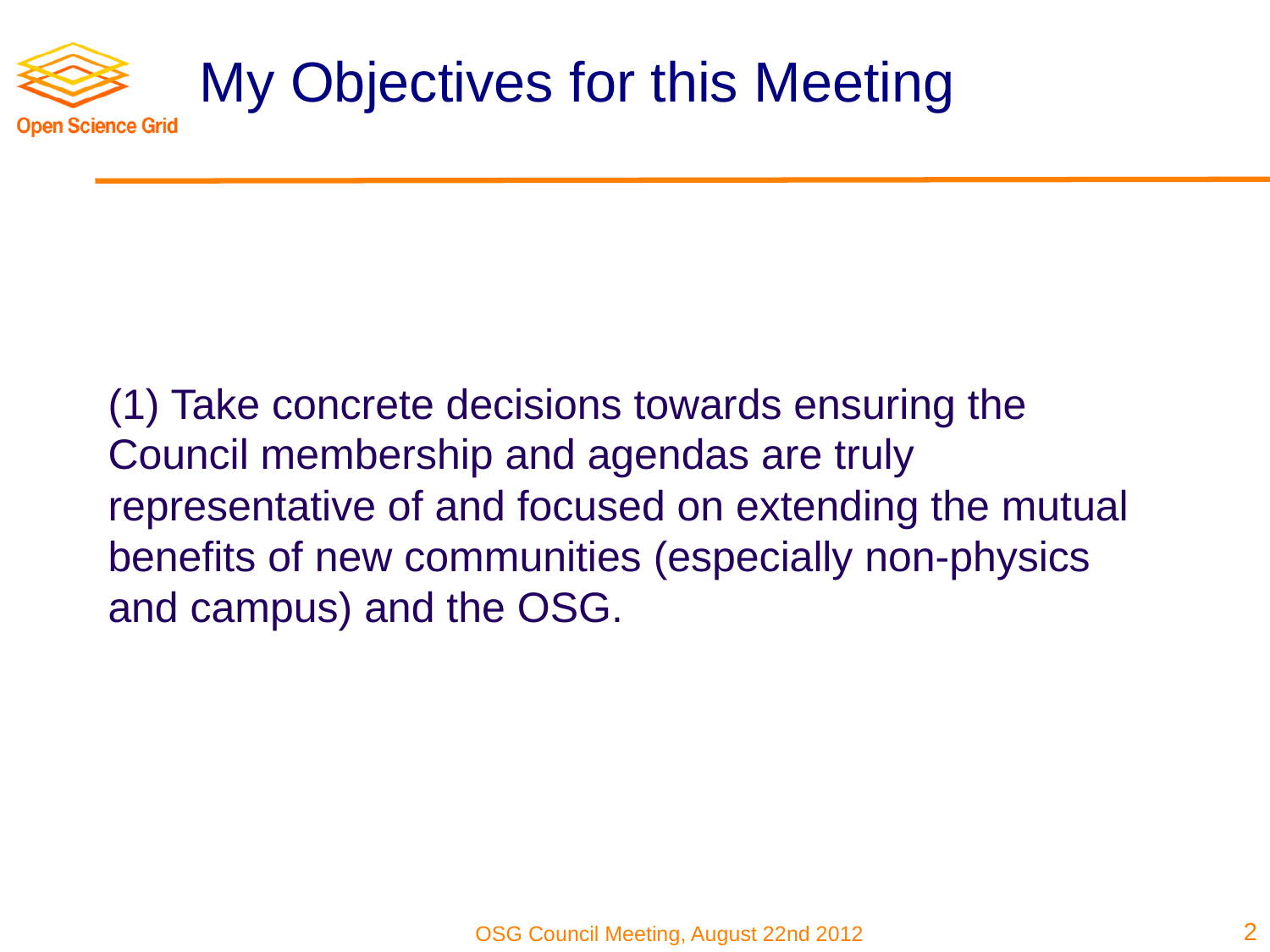

# My Objectives for this Meeting
(1) Take concrete decisions towards ensuring the Council membership and agendas are truly representative of and focused on extending the mutual benefits of new communities (especially non-physics and campus) and the OSG.

2